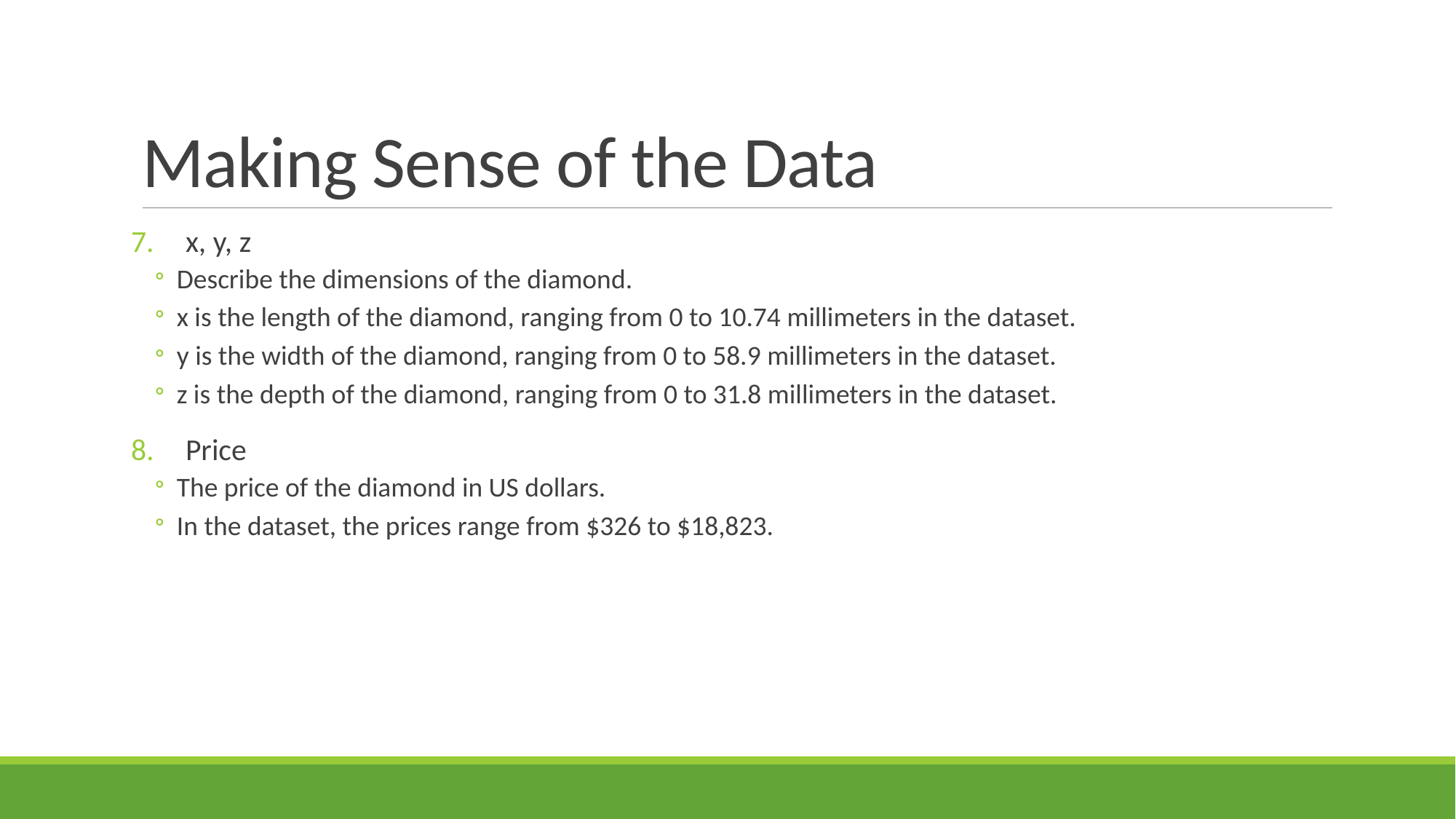

# Making Sense of the Data
x, y, z
Describe the dimensions of the diamond.
x is the length of the diamond, ranging from 0 to 10.74 millimeters in the dataset.
y is the width of the diamond, ranging from 0 to 58.9 millimeters in the dataset.
z is the depth of the diamond, ranging from 0 to 31.8 millimeters in the dataset.
Price
The price of the diamond in US dollars.
In the dataset, the prices range from $326 to $18,823.